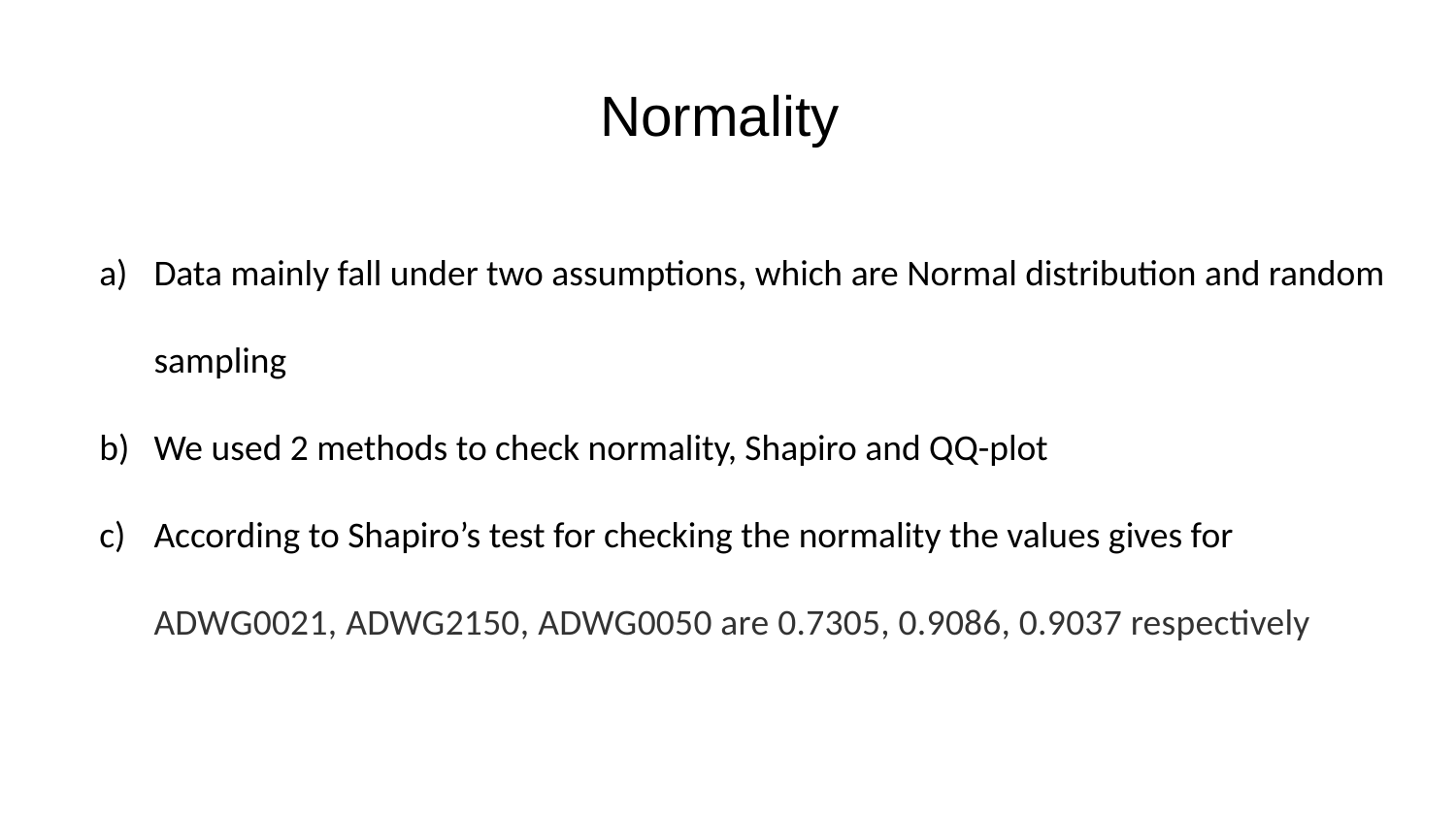

# Normality
Data mainly fall under two assumptions, which are Normal distribution and random sampling
We used 2 methods to check normality, Shapiro and QQ-plot
According to Shapiro’s test for checking the normality the values gives for ADWG0021, ADWG2150, ADWG0050 are 0.7305, 0.9086, 0.9037 respectively